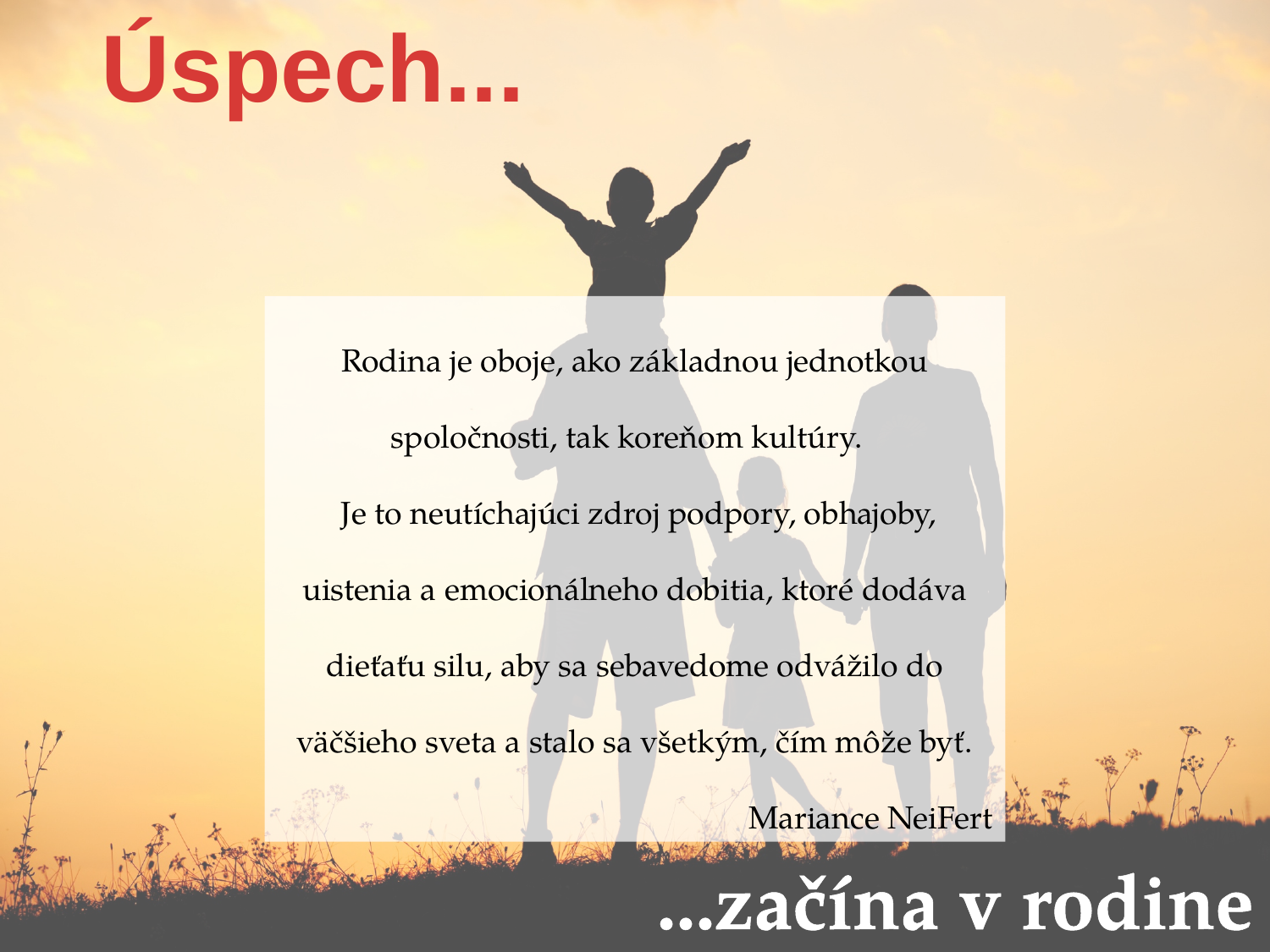

Úspech...

Rodina je oboje, ako základnou jednotkou spoločnosti, tak koreňom kultúry.
 Je to neutíchajúci zdroj podpory, obhajoby, uistenia a emocionálneho dobitia, ktoré dodáva dieťaťu silu, aby sa sebavedome odvážilo do väčšieho sveta a stalo sa všetkým, čím môže byť.
Mariance NeiFert
...začína v rodine